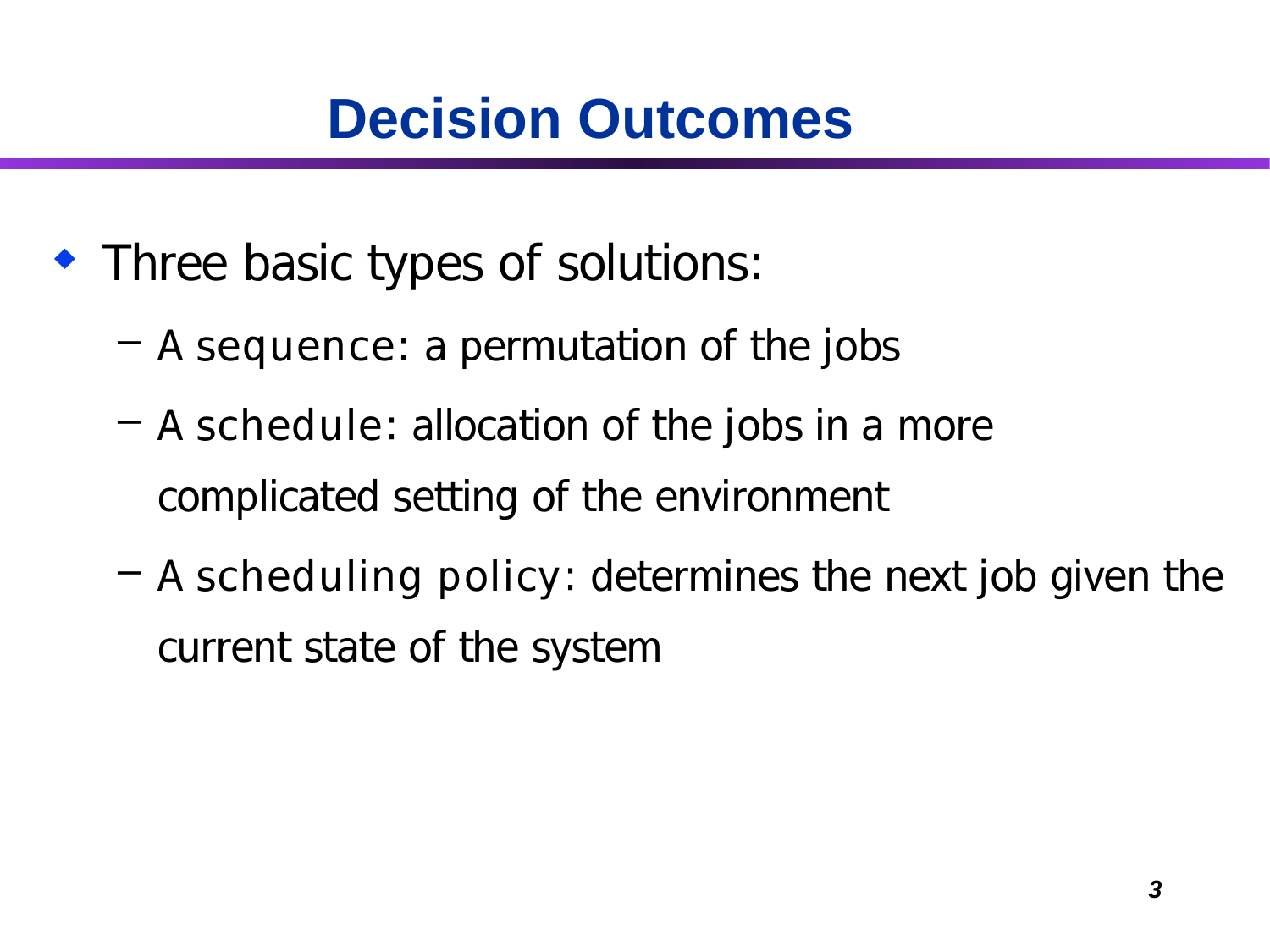

# Decision Outcomes
Three basic types of solutions:
A sequence: a permutation of the jobs
A schedule: allocation of the jobs in a more complicated setting of the environment
A scheduling policy: determines the next job given the current state of the system
3